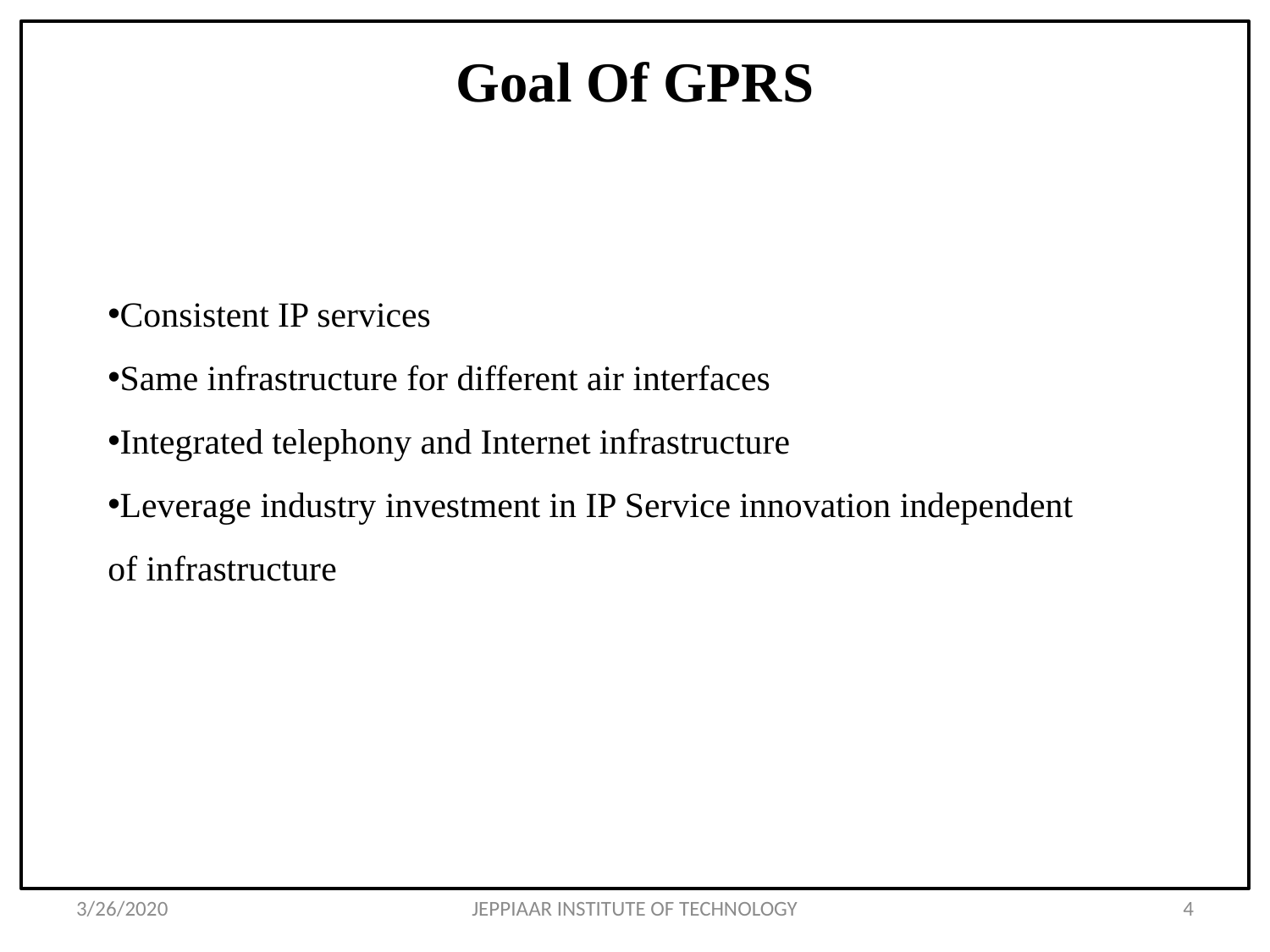

# Goal Of GPRS

Consistent IP services
Same infrastructure for different air interfaces
Integrated telephony and Internet infrastructure
Leverage industry investment in IP Service innovation independent of infrastructure
3/26/2020
JEPPIAAR INSTITUTE OF TECHNOLOGY
4